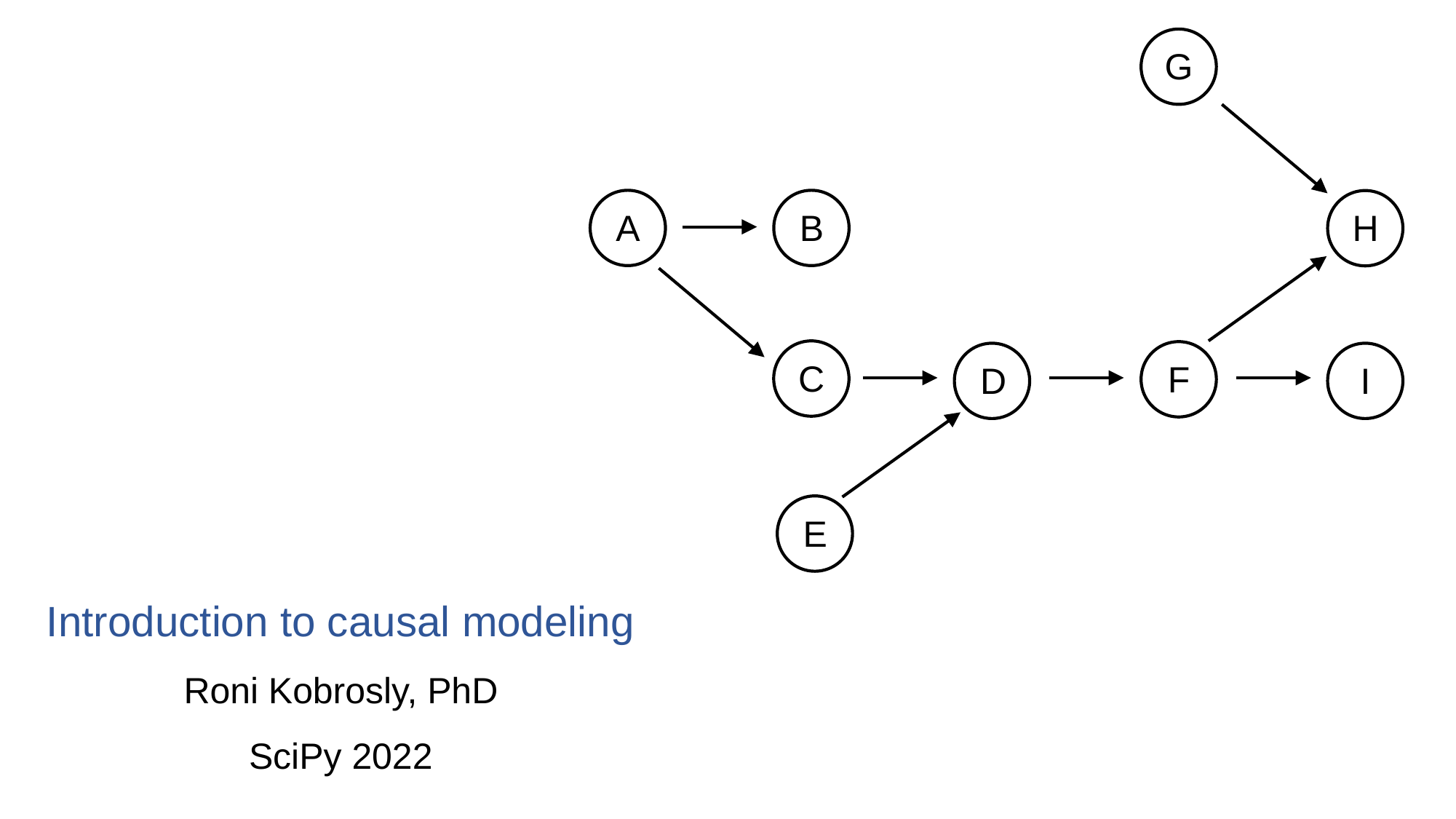

G

A
B
H

C
F
D
I

E
# Introduction to causal modeling Roni Kobrosly, PhD SciPy 2022